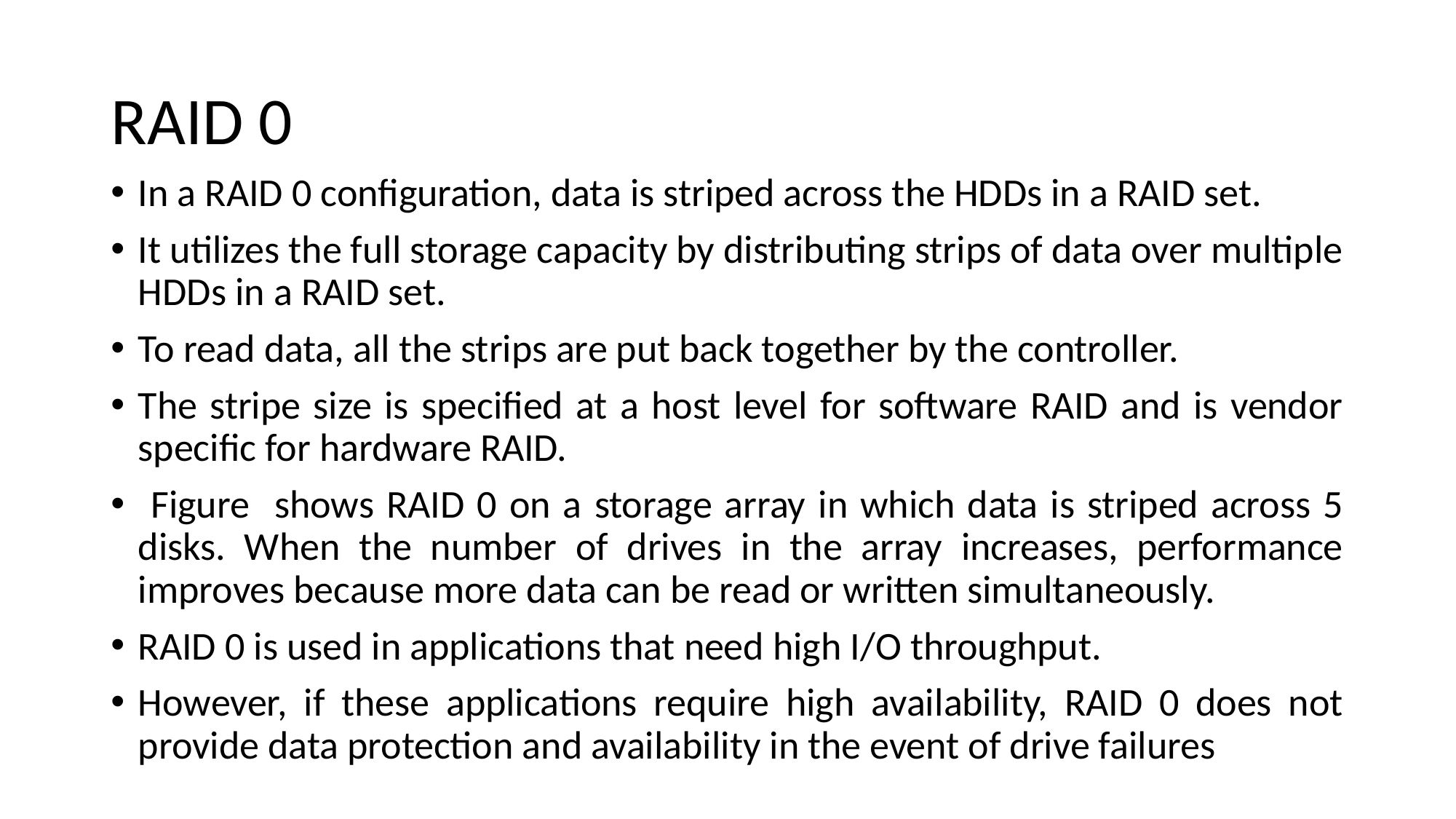

# RAID 0
In a RAID 0 configuration, data is striped across the HDDs in a RAID set.
It utilizes the full storage capacity by distributing strips of data over multiple HDDs in a RAID set.
To read data, all the strips are put back together by the controller.
The stripe size is specified at a host level for software RAID and is vendor specific for hardware RAID.
 Figure  shows RAID 0 on a storage array in which data is striped across 5 disks. When the number of drives in the array increases, performance improves because more data can be read or written simultaneously.
RAID 0 is used in applications that need high I/O throughput.
However, if these applications require high availability, RAID 0 does not provide data protection and availability in the event of drive failures